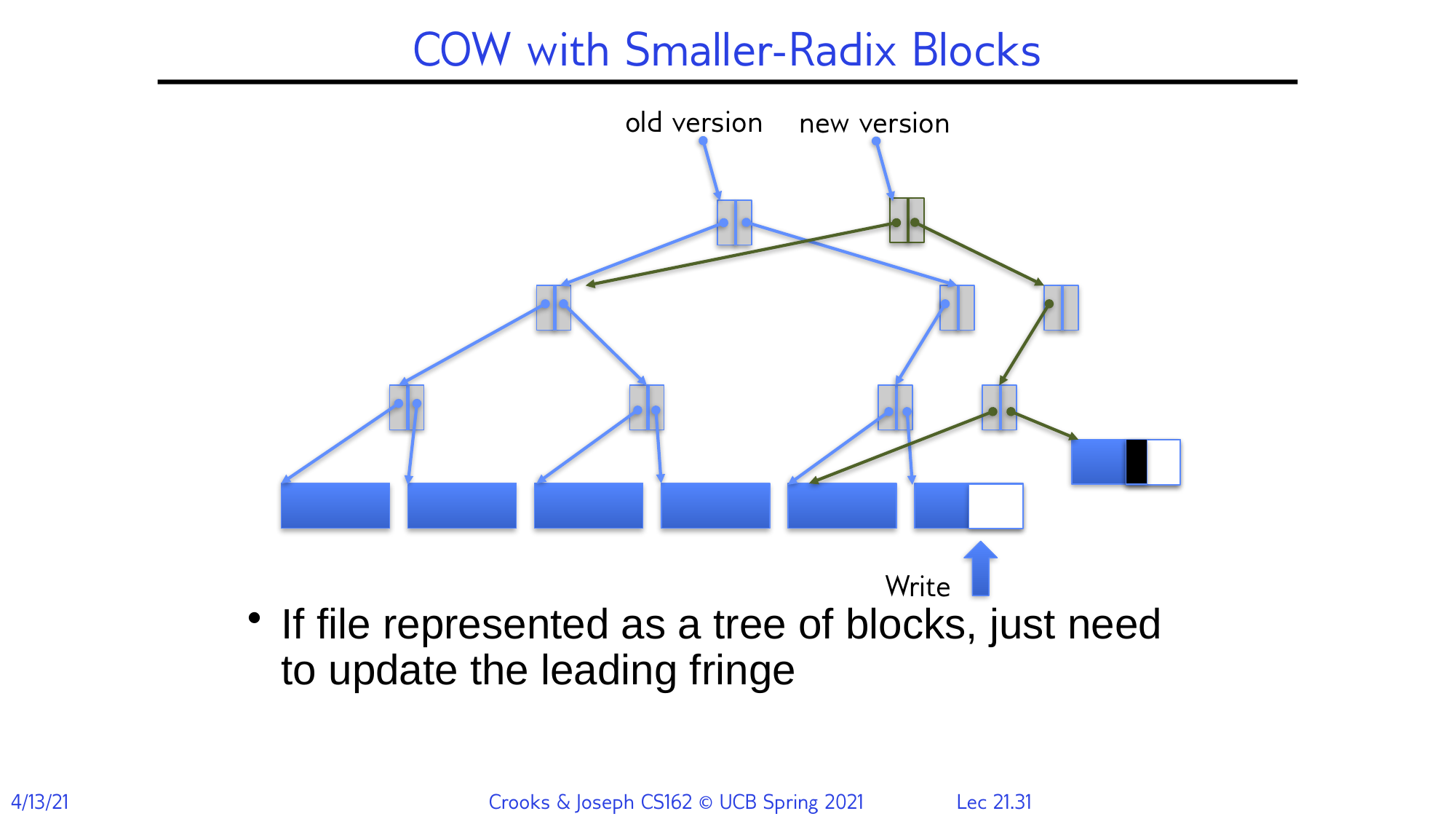

# COW with Smaller-Radix Blocks
old version
new version

Write
If file represented as a tree of blocks, just need to update the leading fringe